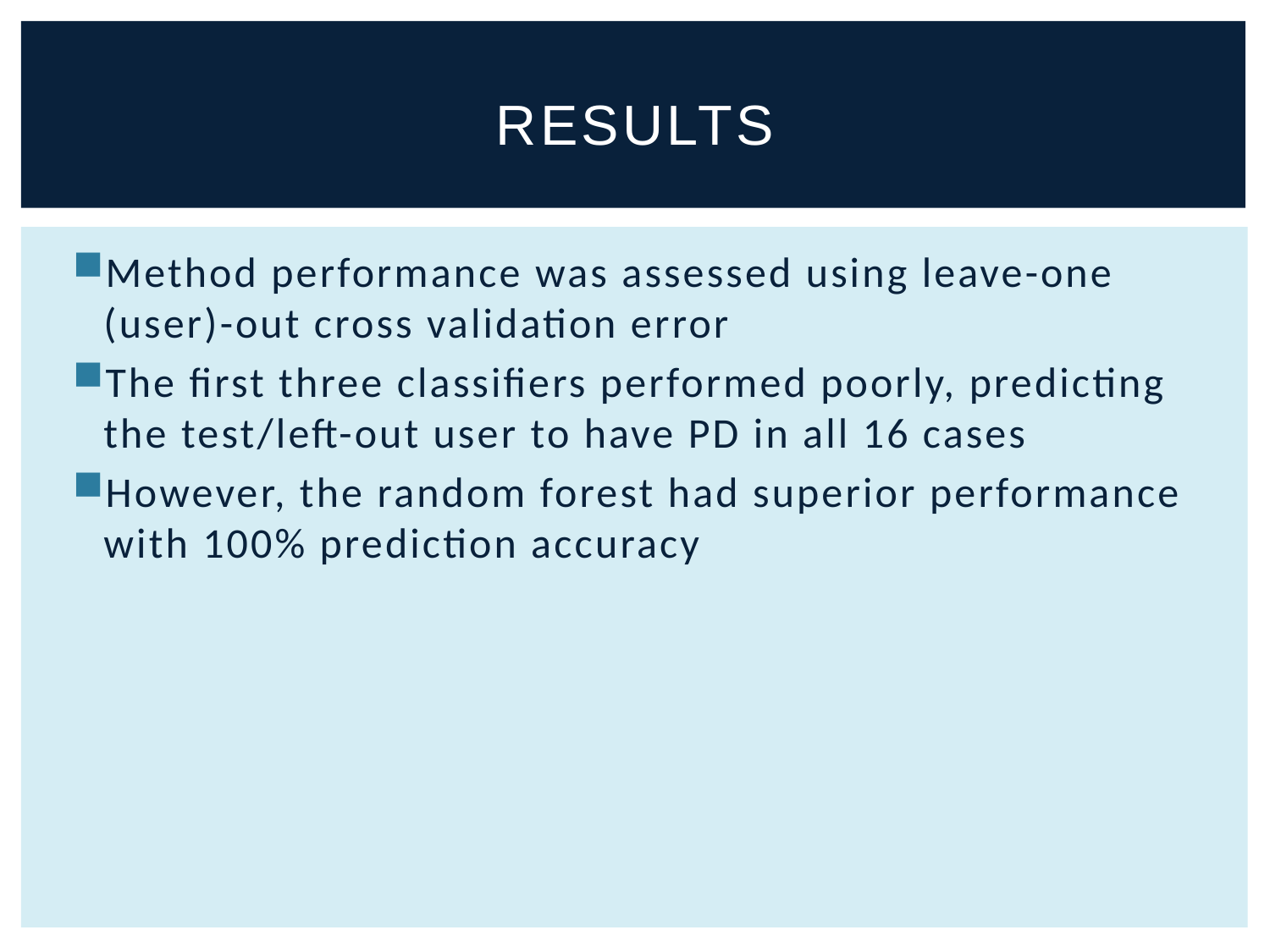

# Results
Method performance was assessed using leave-one (user)-out cross validation error
The first three classifiers performed poorly, predicting the test/left-out user to have PD in all 16 cases
However, the random forest had superior performance with 100% prediction accuracy